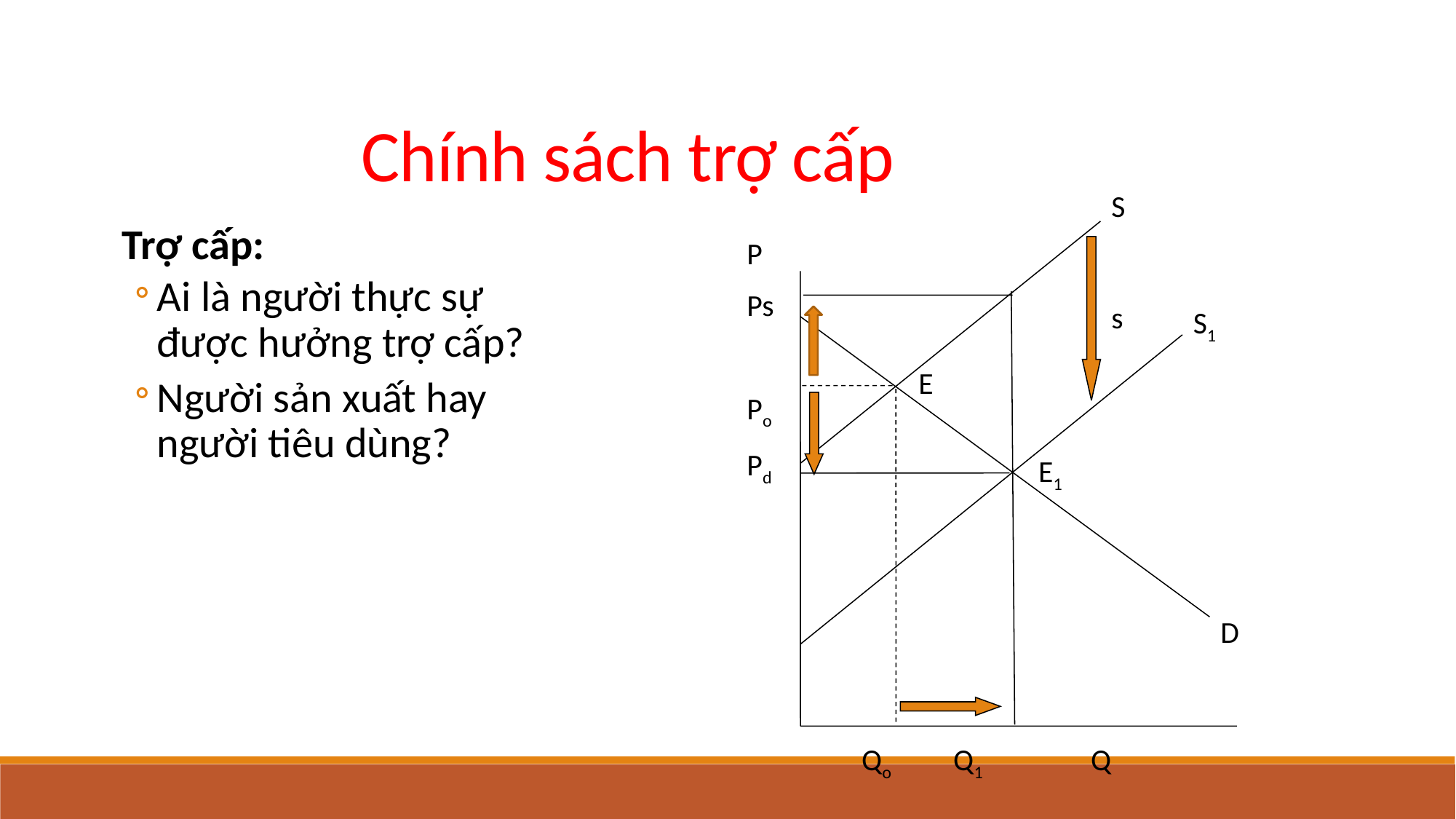

Chính sách trợ cấp
S
Trợ cấp:
Ai là người thực sự được hưởng trợ cấp?
Người sản xuất hay người tiêu dùng?

P
Ps

Po
Pd

s

S1

E

E1

D

      Qo         Q1                           Q